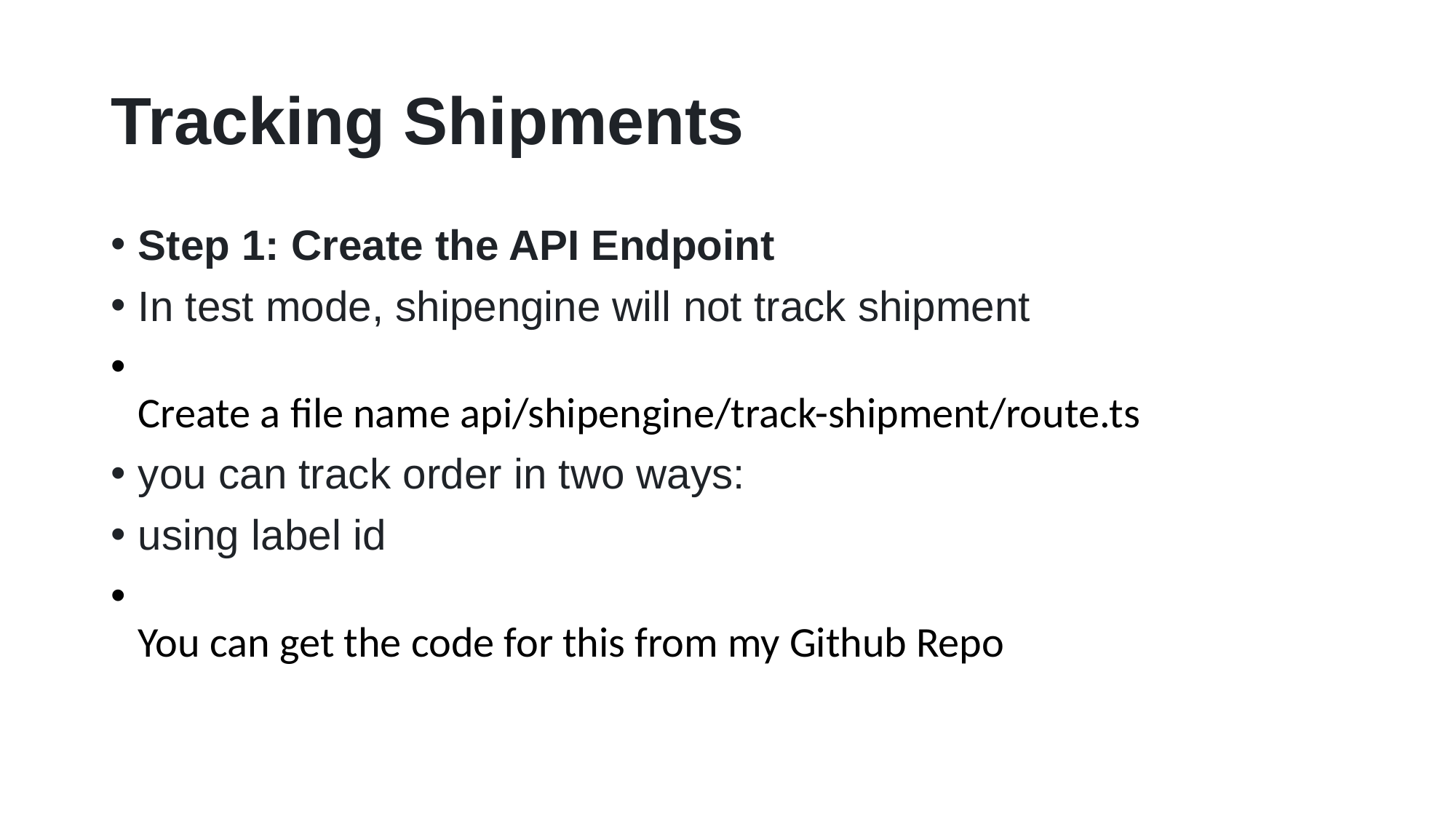

# Tracking Shipments
Step 1: Create the API Endpoint
In test mode, shipengine will not track shipment
Create a file name api/shipengine/track-shipment/route.ts
you can track order in two ways:
using label id
You can get the code for this from my Github Repo